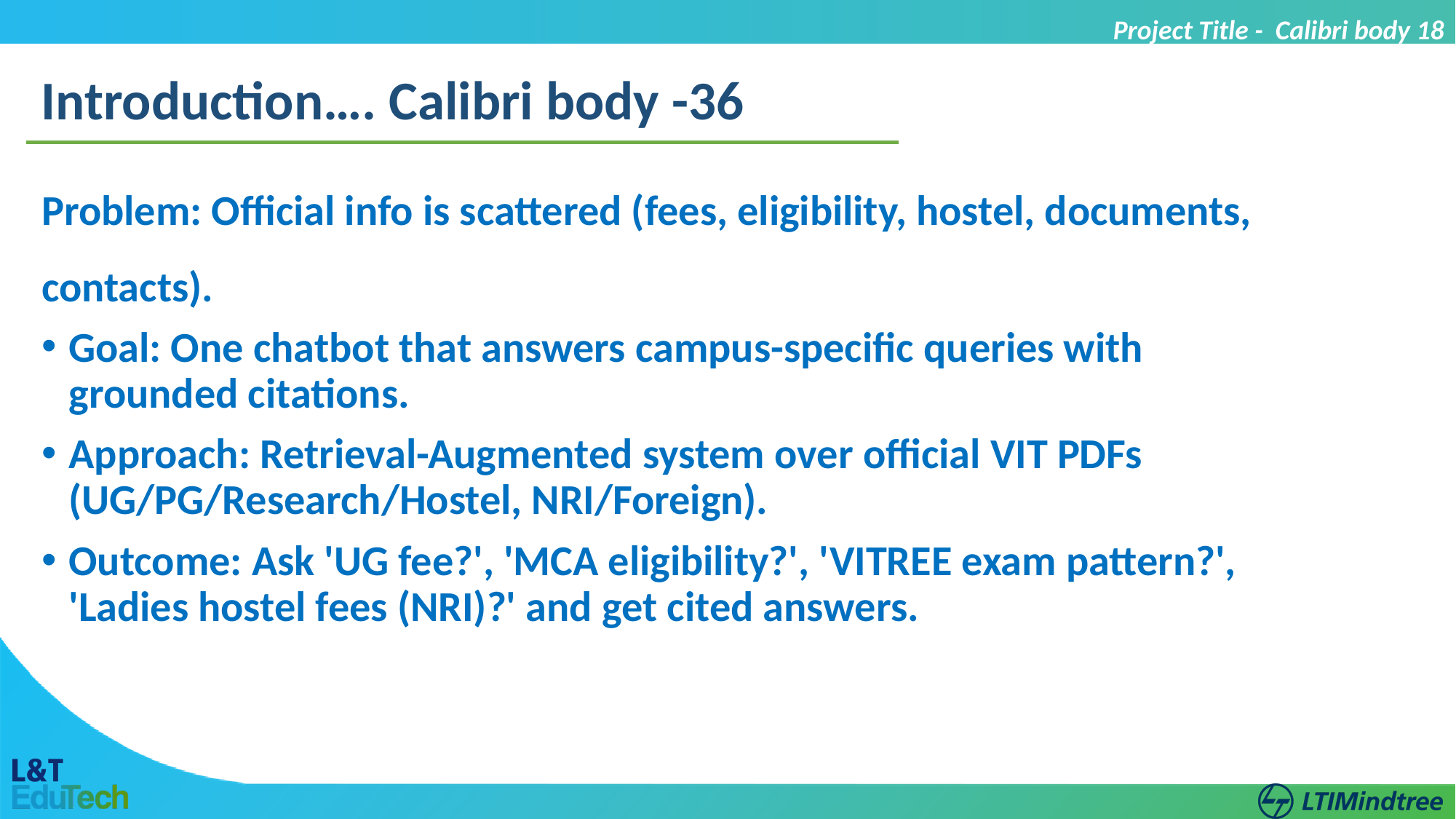

Project Title -  Calibri body 18

Introduction…. Calibri body -36
Problem: Official info is scattered (fees, eligibility, hostel, documents, contacts).
Goal: One chatbot that answers campus-specific queries with grounded citations.
Approach: Retrieval-Augmented system over official VIT PDFs (UG/PG/Research/Hostel, NRI/Foreign).
Outcome: Ask 'UG fee?', 'MCA eligibility?', 'VITREE exam pattern?', 'Ladies hostel fees (NRI)?' and get cited answers.